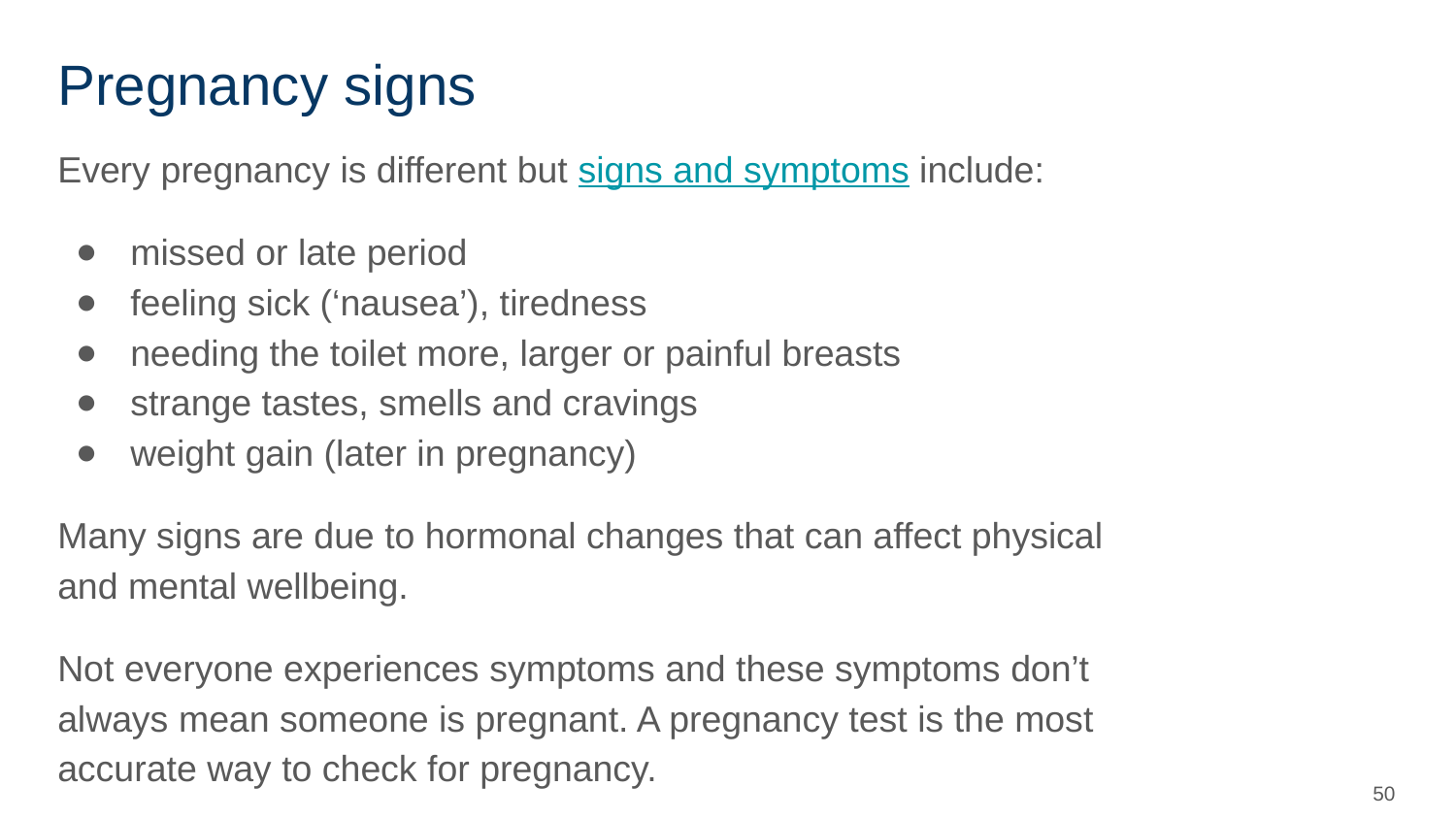

# Pregnancy signs

Every pregnancy is different but signs and symptoms include:
missed or late period
feeling sick (‘nausea’), tiredness
needing the toilet more, larger or painful breasts
strange tastes, smells and cravings
weight gain (later in pregnancy)
Many signs are due to hormonal changes that can affect physical and mental wellbeing.
Not everyone experiences symptoms and these symptoms don’t always mean someone is pregnant. A pregnancy test is the most accurate way to check for pregnancy.

50